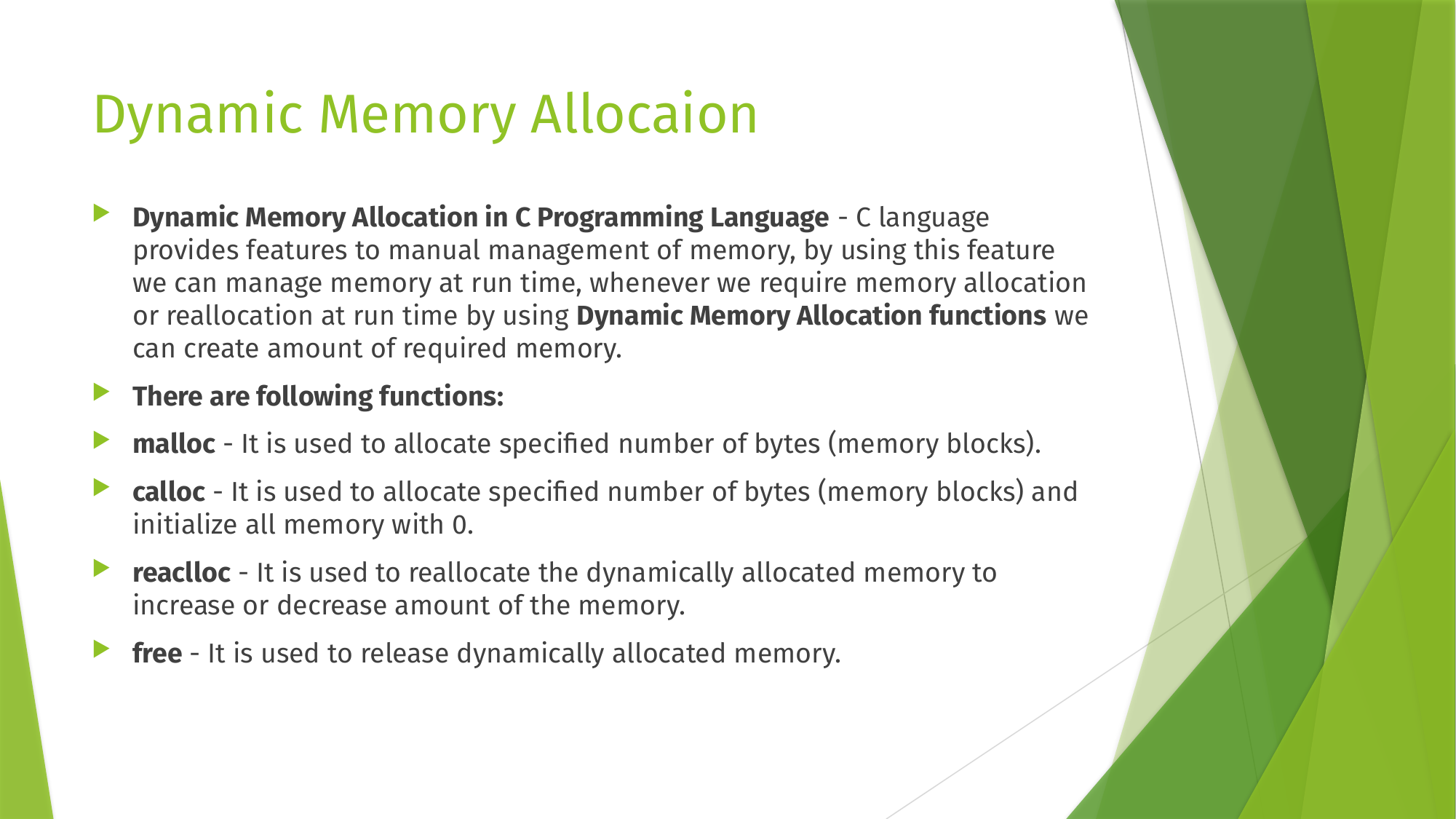

# Dynamic Memory Allocaion
Dynamic Memory Allocation in C Programming Language - C language provides features to manual management of memory, by using this feature we can manage memory at run time, whenever we require memory allocation or reallocation at run time by using Dynamic Memory Allocation functions we can create amount of required memory.
There are following functions:
malloc - It is used to allocate specified number of bytes (memory blocks).
calloc - It is used to allocate specified number of bytes (memory blocks) and initialize all memory with 0.
reaclloc - It is used to reallocate the dynamically allocated memory to increase or decrease amount of the memory.
free - It is used to release dynamically allocated memory.